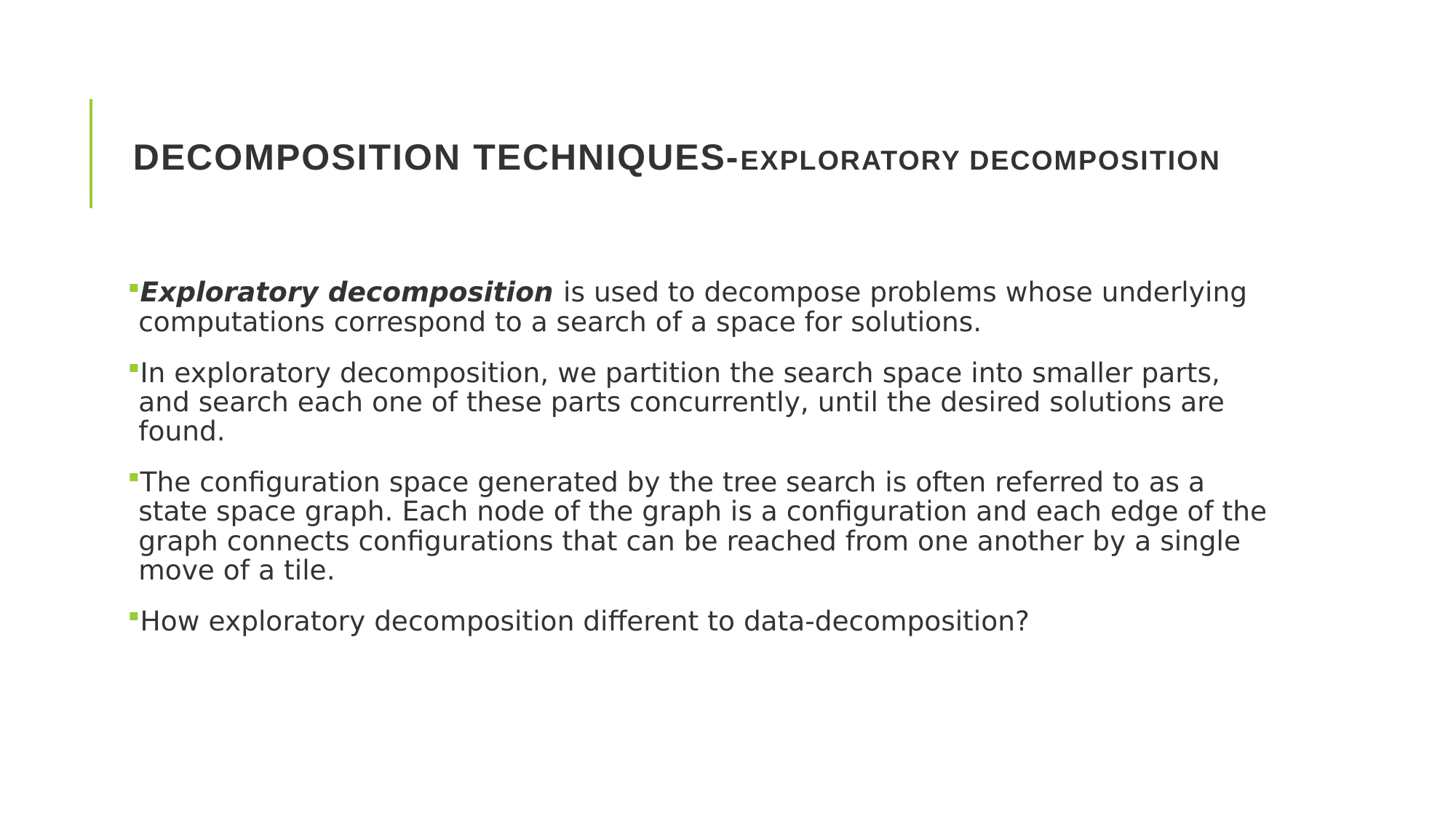

# Decomposition Techniques-Exploratory Decomposition
Exploratory decomposition is used to decompose problems whose underlying computations correspond to a search of a space for solutions.
In exploratory decomposition, we partition the search space into smaller parts, and search each one of these parts concurrently, until the desired solutions are found.
The configuration space generated by the tree search is often referred to as a state space graph. Each node of the graph is a configuration and each edge of the graph connects configurations that can be reached from one another by a single move of a tile.
How exploratory decomposition different to data-decomposition?